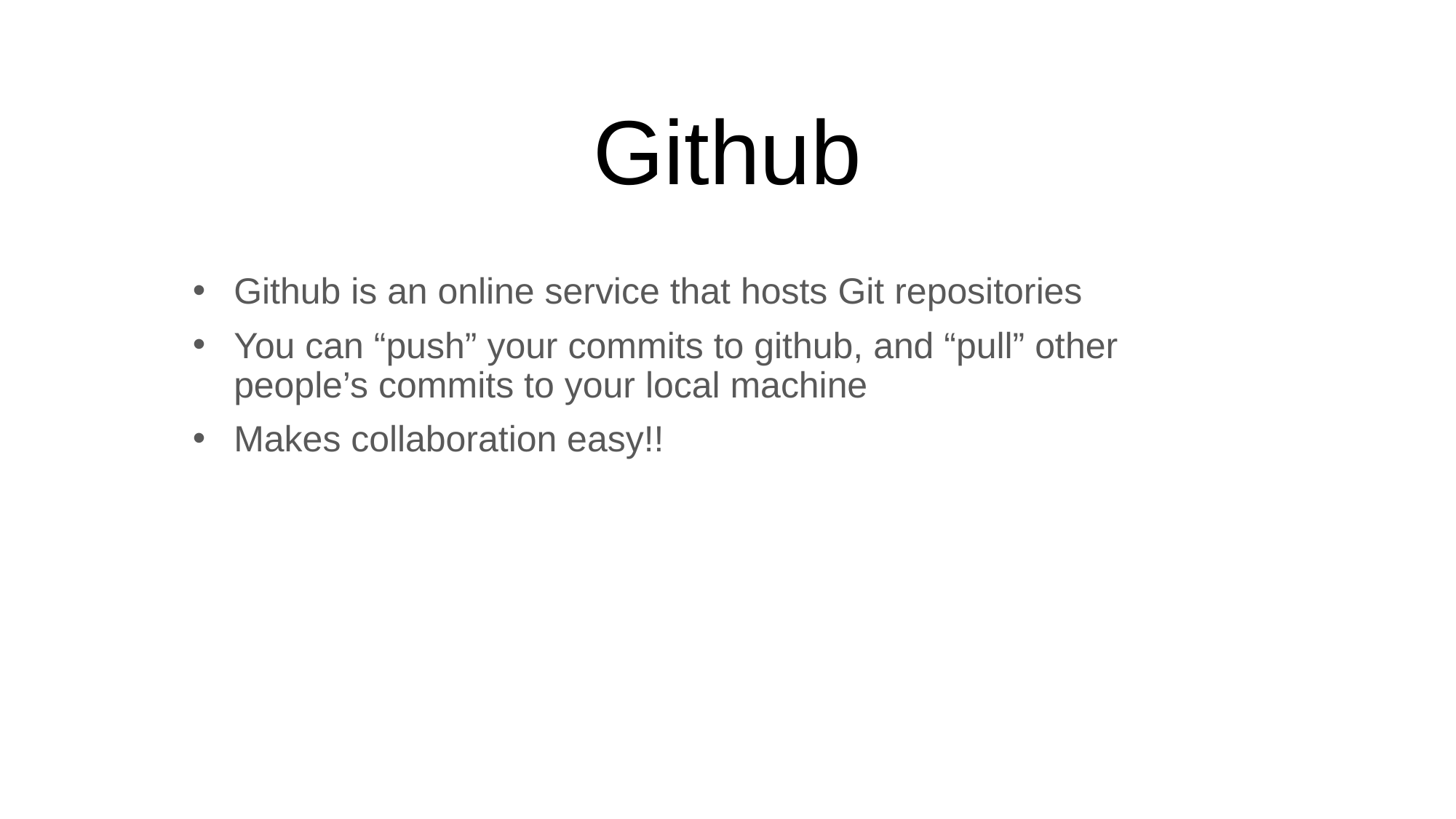

# Github
Github is an online service that hosts Git repositories
You can “push” your commits to github, and “pull” other people’s commits to your local machine
Makes collaboration easy!!